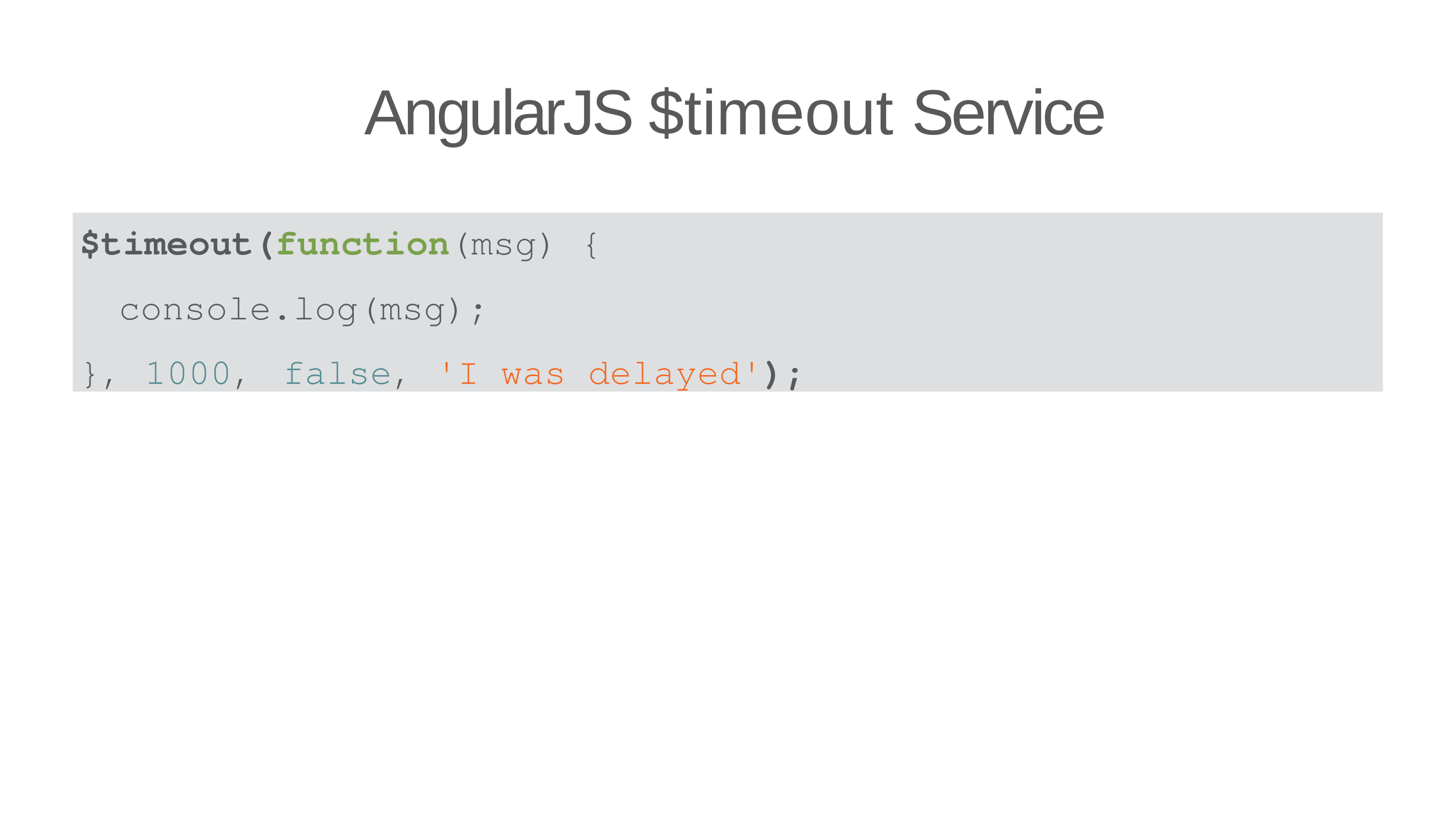

# AngularJS $timeout Service
$timeout(function(msg) {
console.log(msg);
}, 1000,	false,	'I was delayed');